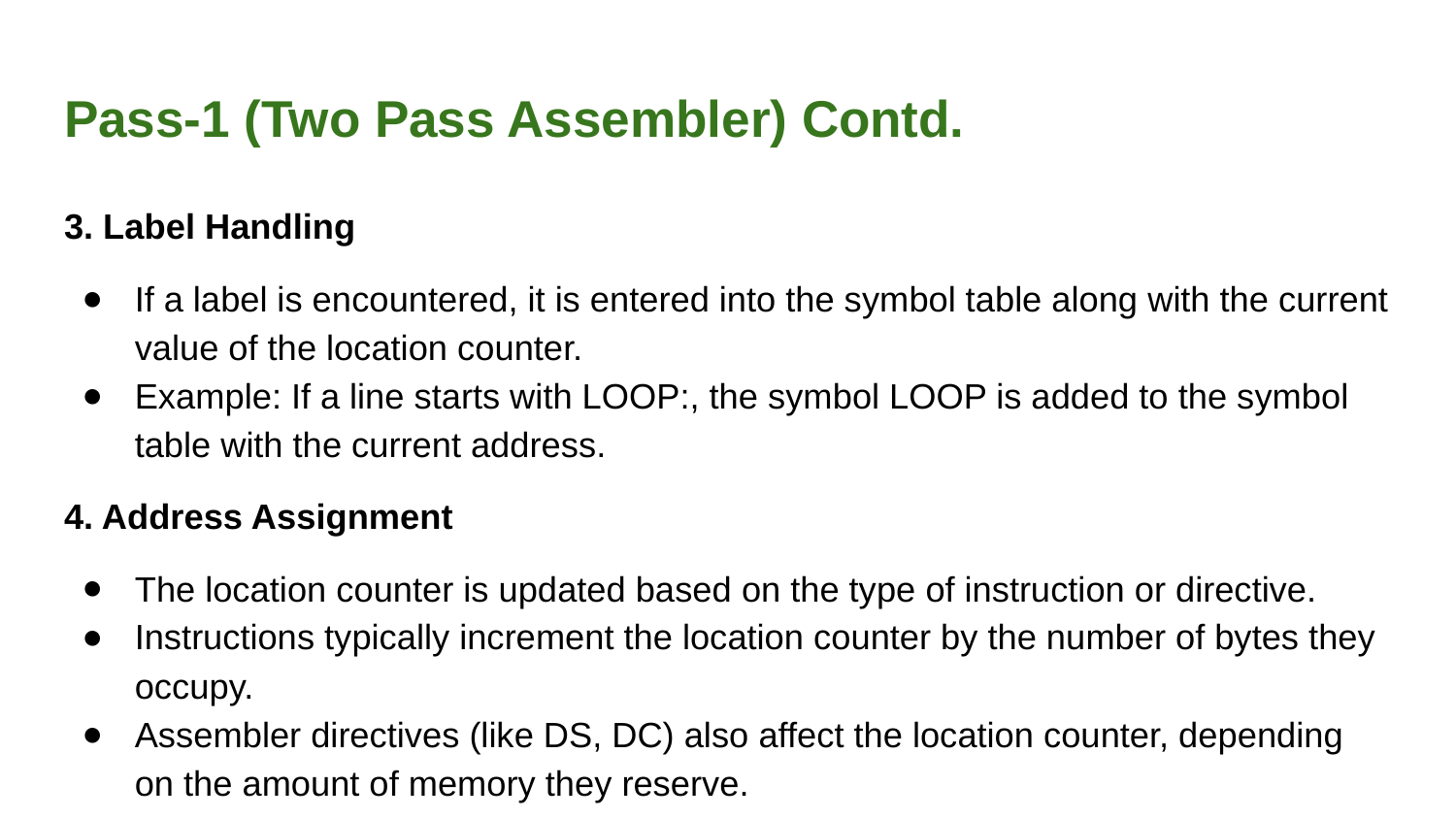

# Pass-1 (Two Pass Assembler) Contd.

3. Label Handling
If a label is encountered, it is entered into the symbol table along with the current value of the location counter.
Example: If a line starts with LOOP:, the symbol LOOP is added to the symbol table with the current address.
4. Address Assignment
The location counter is updated based on the type of instruction or directive.
Instructions typically increment the location counter by the number of bytes they occupy.
Assembler directives (like DS, DC) also affect the location counter, depending on the amount of memory they reserve.